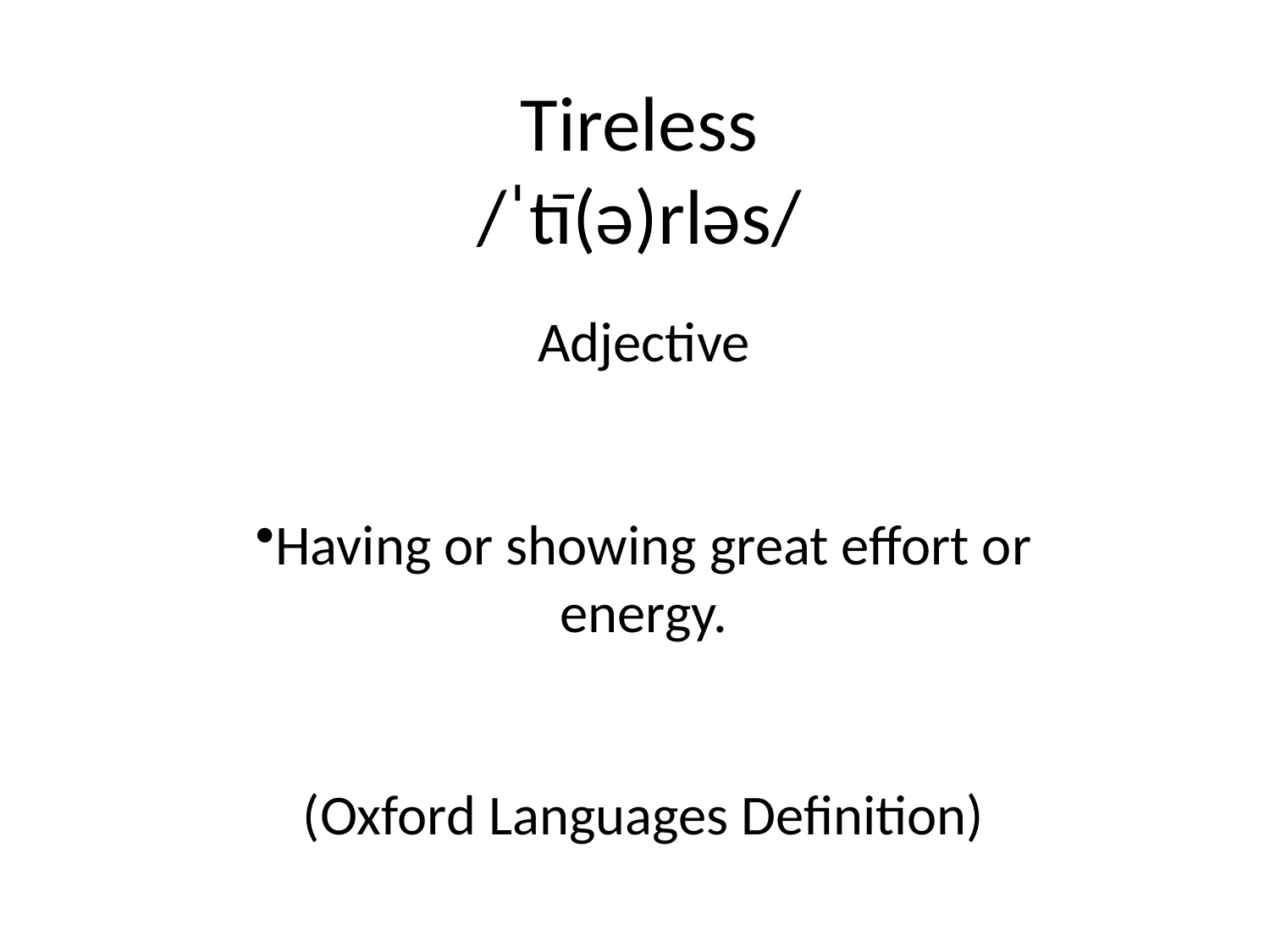

# Tireless
/ˈtī(ə)rləs/
Adjective

Having or showing great effort or energy.

(Oxford Languages Definition)